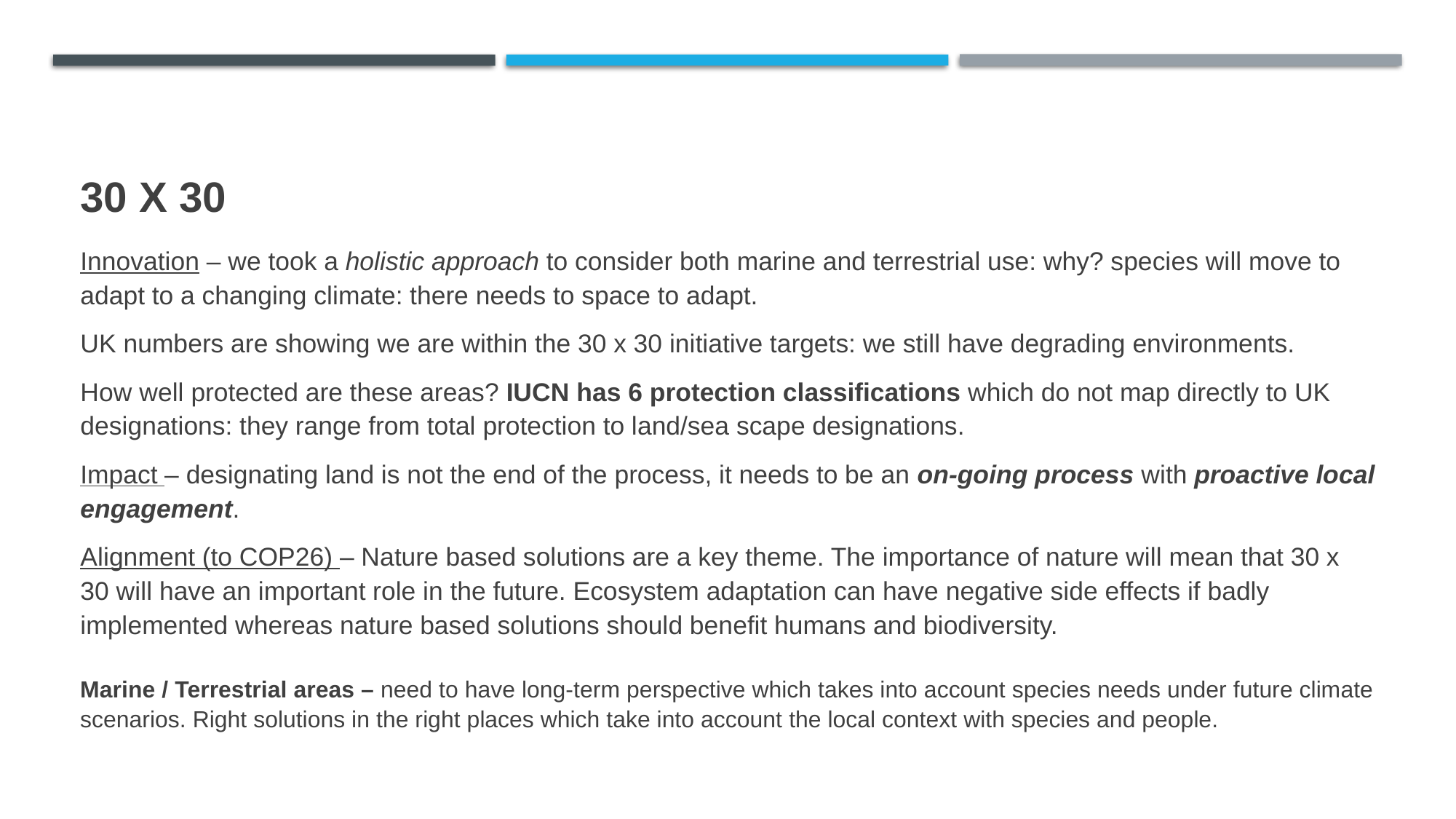

# 30 x 30
Innovation – we took a holistic approach to consider both marine and terrestrial use: why? species will move to adapt to a changing climate: there needs to space to adapt.
UK numbers are showing we are within the 30 x 30 initiative targets: we still have degrading environments.
How well protected are these areas? IUCN has 6 protection classifications which do not map directly to UK designations: they range from total protection to land/sea scape designations.
Impact – designating land is not the end of the process, it needs to be an on-going process with proactive local engagement.
Alignment (to COP26) – Nature based solutions are a key theme. The importance of nature will mean that 30 x 30 will have an important role in the future. Ecosystem adaptation can have negative side effects if badly implemented whereas nature based solutions should benefit humans and biodiversity.
Marine / Terrestrial areas – need to have long-term perspective which takes into account species needs under future climate scenarios. Right solutions in the right places which take into account the local context with species and people.